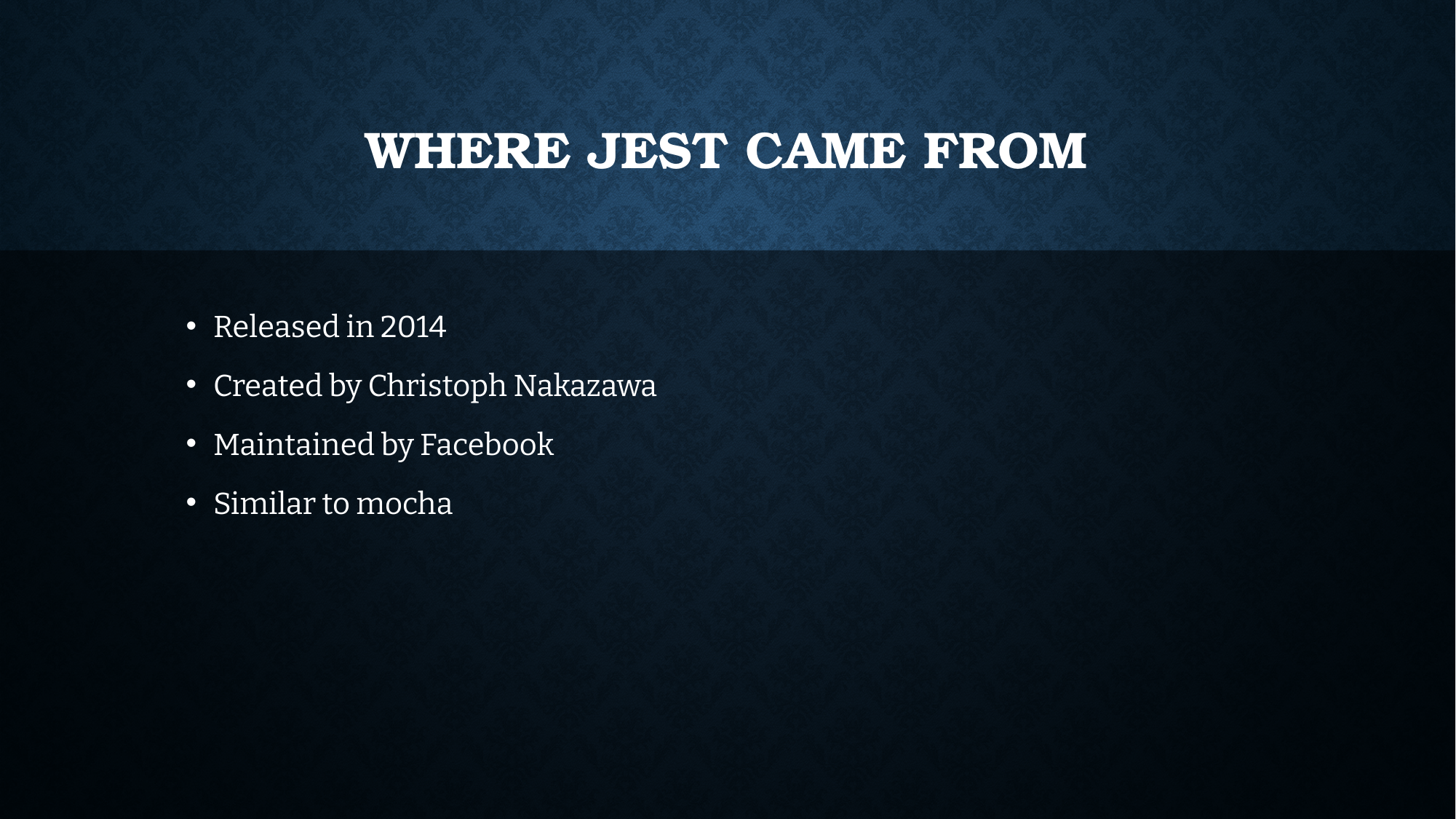

# Where jest came from

Released in 2014
Created by Christoph Nakazawa
Maintained by Facebook
Similar to mocha